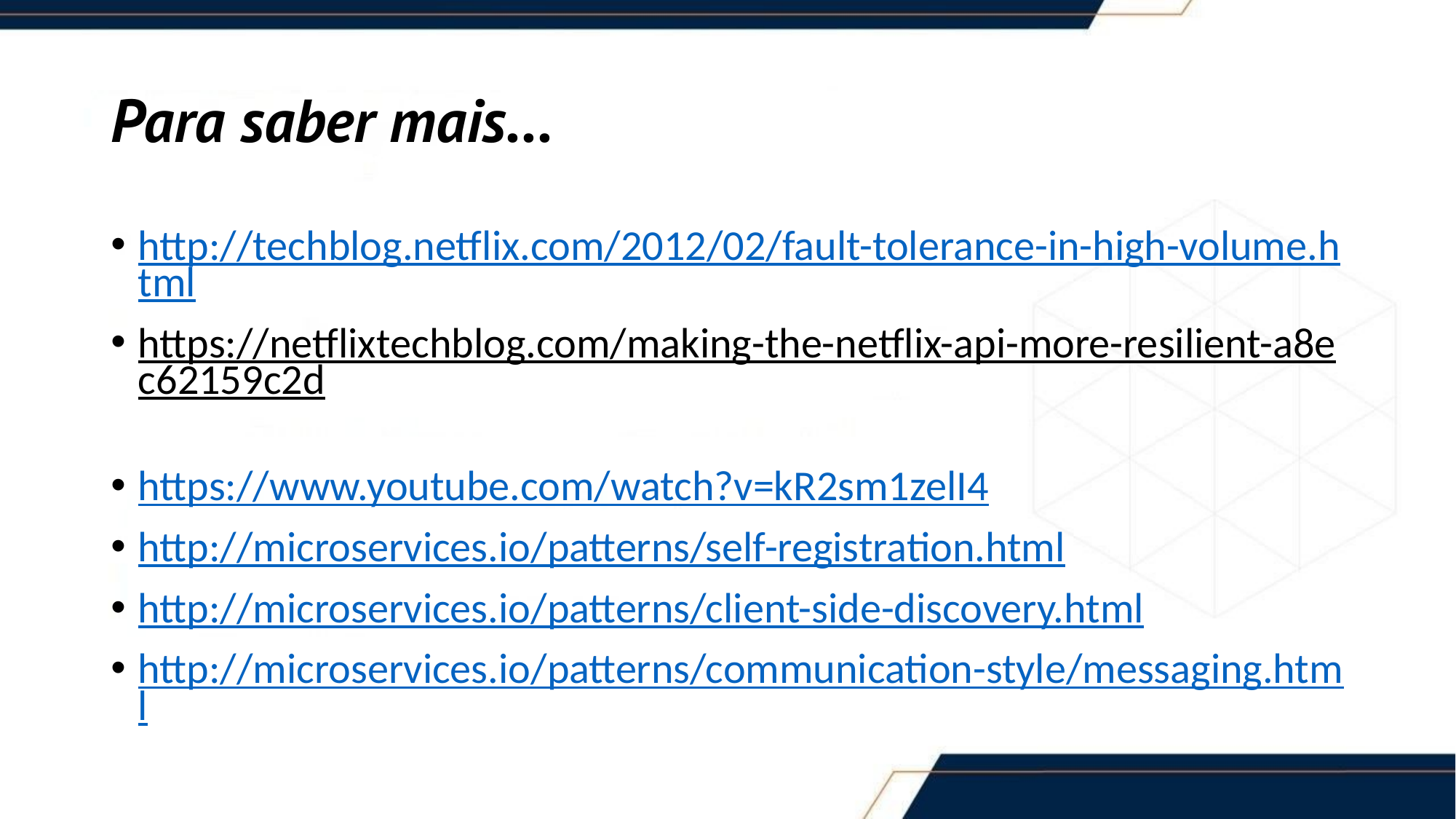

# Para saber mais...
http://techblog.netflix.com/2012/02/fault-tolerance-in-high-volume.html
https://netflixtechblog.com/making-the-netflix-api-more-resilient-a8ec62159c2d
https://www.youtube.com/watch?v=kR2sm1zelI4
http://microservices.io/patterns/self-registration.html
http://microservices.io/patterns/client-side-discovery.html
http://microservices.io/patterns/communication-style/messaging.html